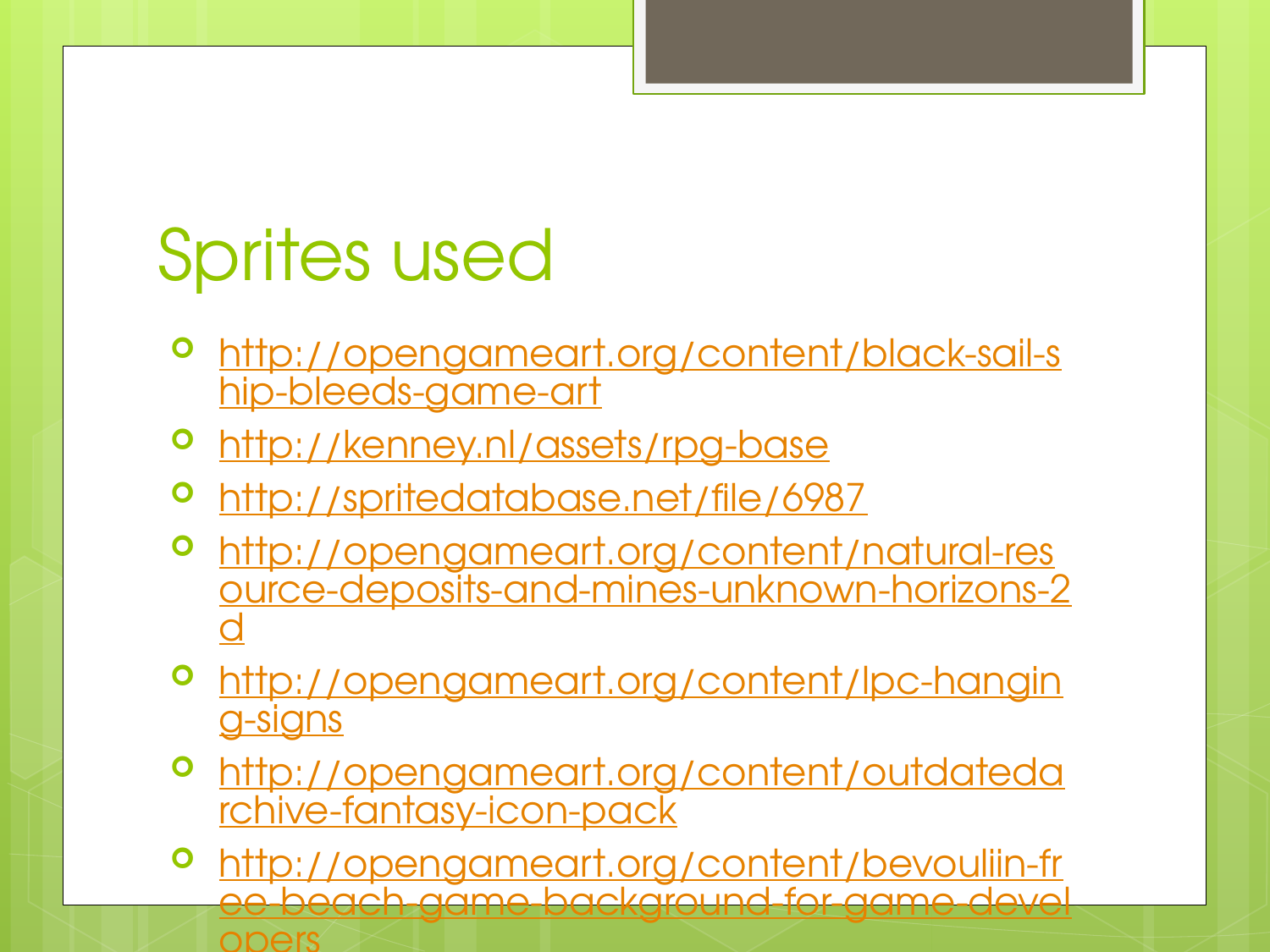

# Sprites used
http://opengameart.org/content/black-sail-ship-bleeds-game-art
http://kenney.nl/assets/rpg-base
http://spritedatabase.net/file/6987
http://opengameart.org/content/natural-resource-deposits-and-mines-unknown-horizons-2d
http://opengameart.org/content/lpc-hanging-signs
http://opengameart.org/content/outdatedarchive-fantasy-icon-pack
http://opengameart.org/content/bevouliin-free-beach-game-background-for-game-developers
http://opengameart.org/content/potion-0
http://opengameart.org/content/burnt-scroll